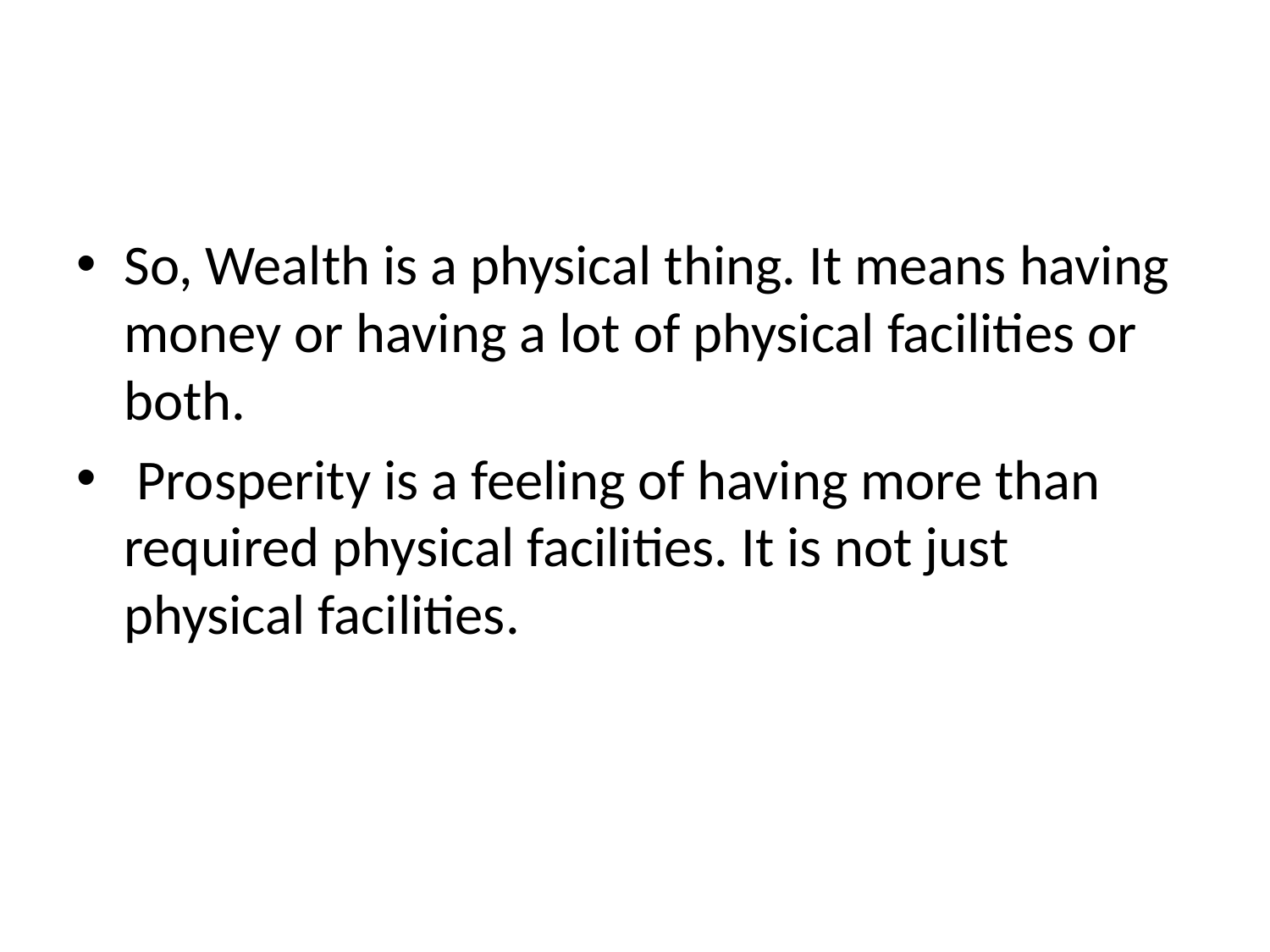

#
So, Wealth is a physical thing. It means having money or having a lot of physical facilities or both.
 Prosperity is a feeling of having more than required physical facilities. It is not just physical facilities.